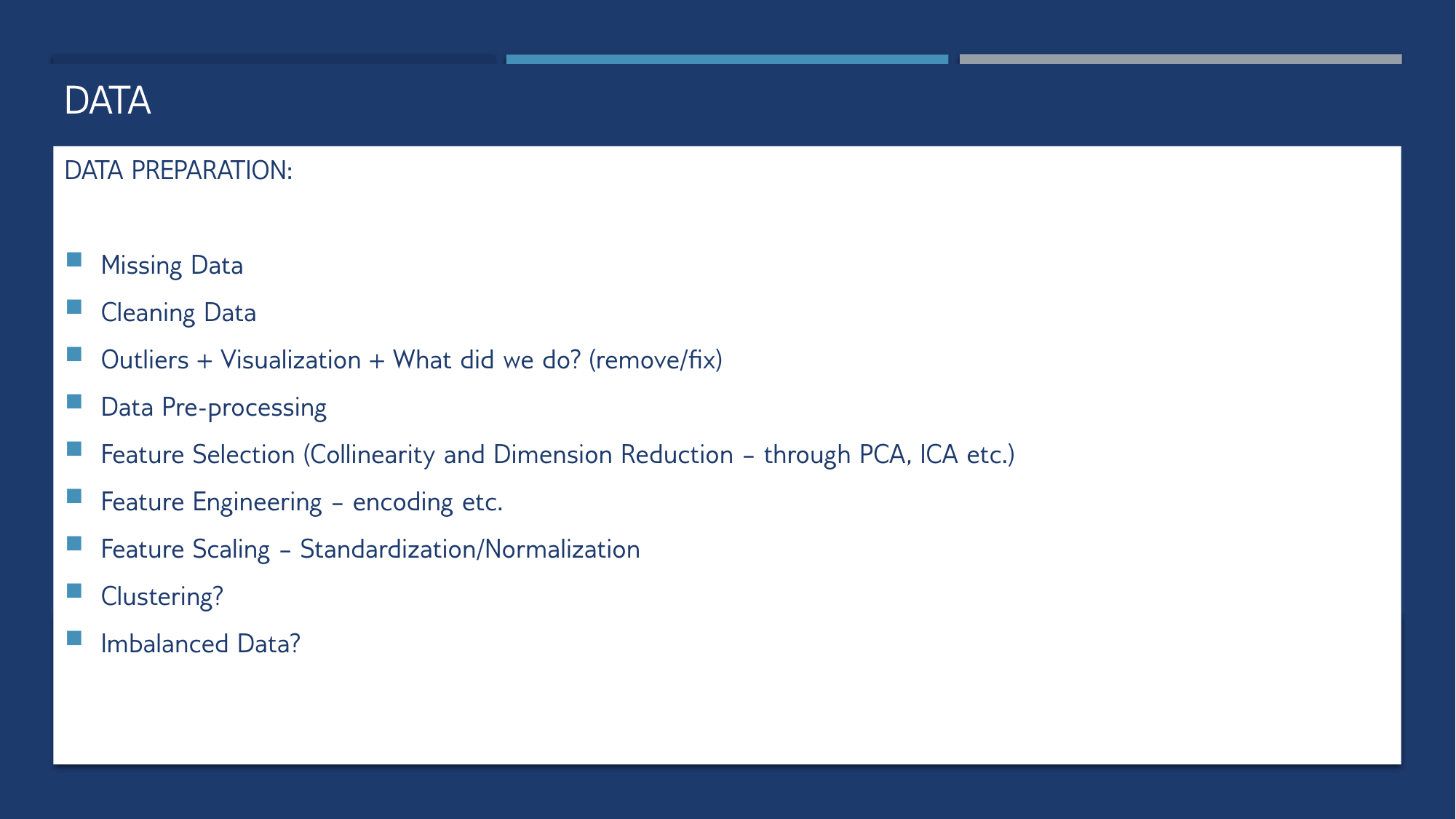

# Data
DATA PREPARATION:

Missing Data
Cleaning Data
Outliers + Visualization + What did we do? (remove/fix)
Data Pre-processing
Feature Selection (Collinearity and Dimension Reduction – through PCA, ICA etc.)
Feature Engineering – encoding etc.
Feature Scaling – Standardization/Normalization
Clustering?
Imbalanced Data?